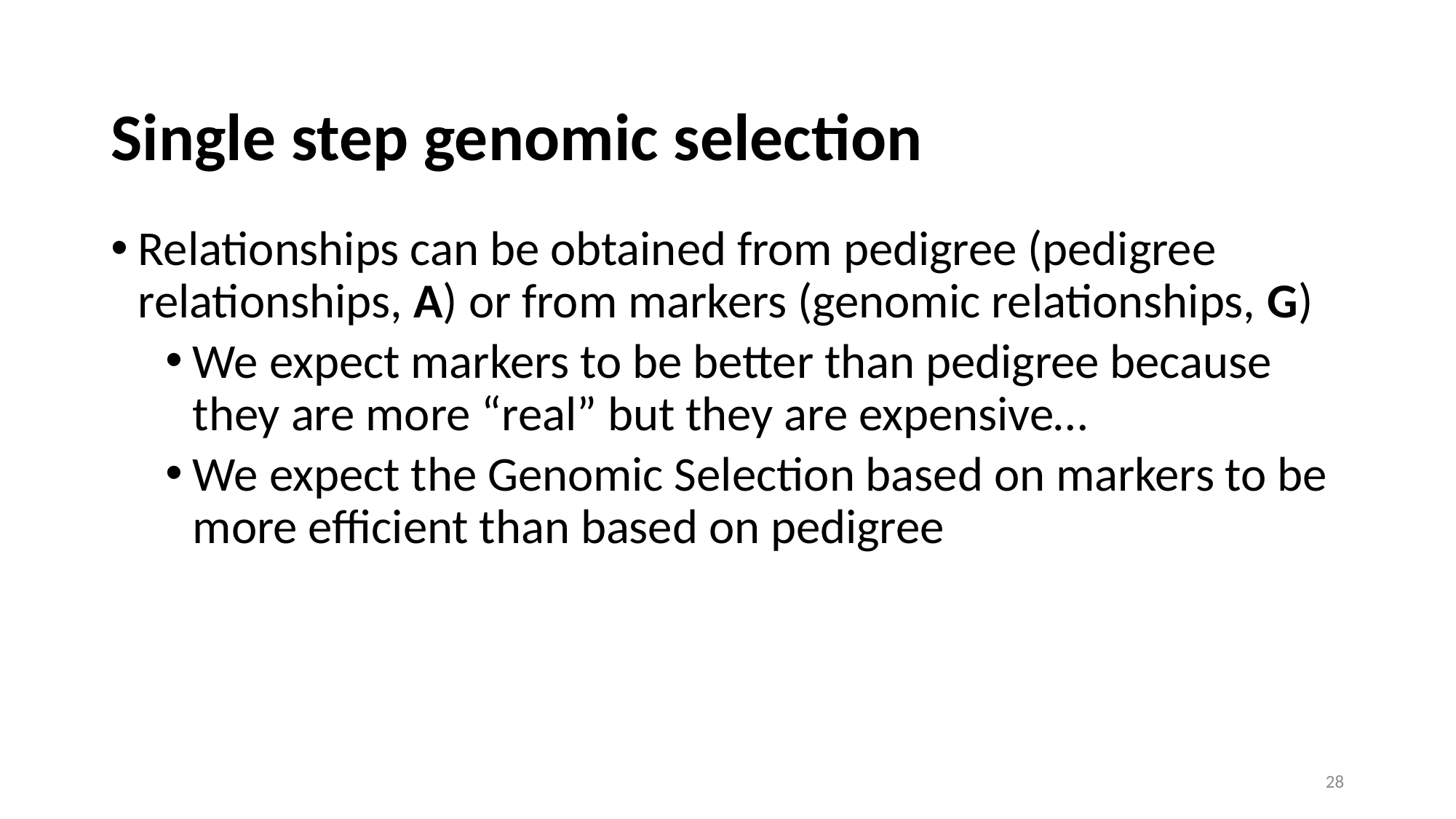

# Single step genomic selection
Relationships can be obtained from pedigree (pedigree relationships, A) or from markers (genomic relationships, G)
We expect markers to be better than pedigree because they are more “real” but they are expensive…
We expect the Genomic Selection based on markers to be more efficient than based on pedigree

28